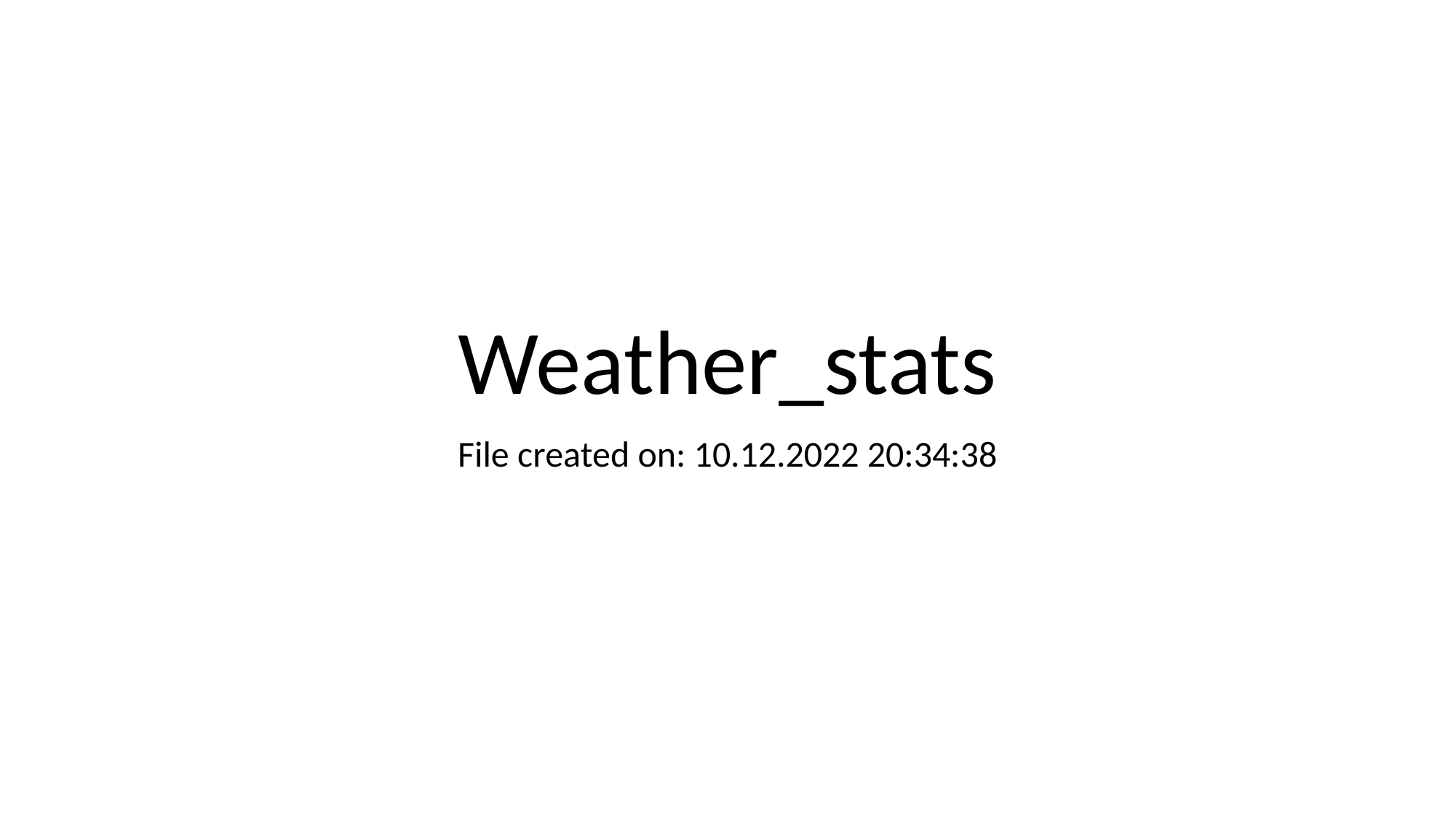

# Weather_stats
File created on: 10.12.2022 20:34:38